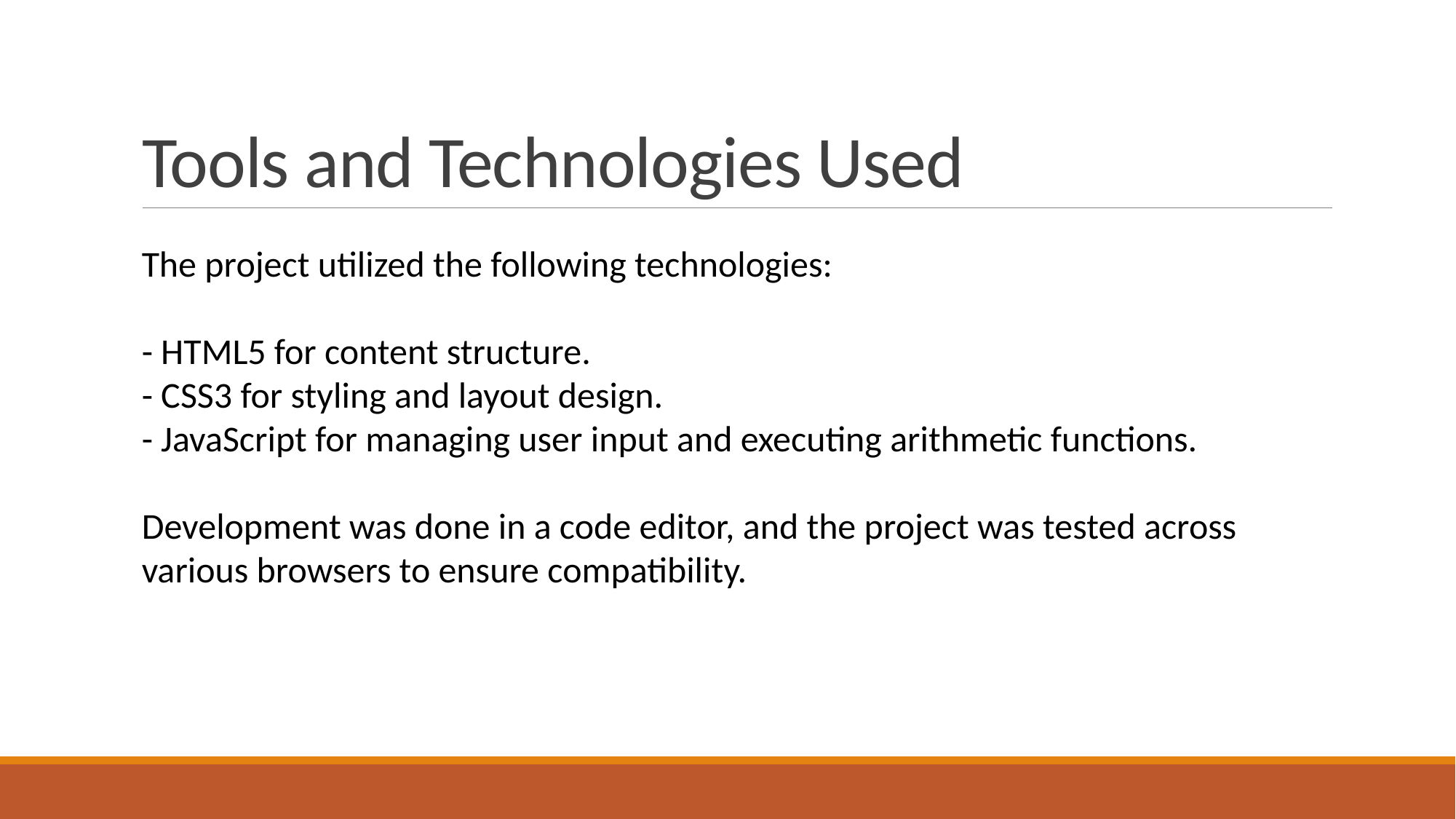

# Tools and Technologies Used
The project utilized the following technologies:

- HTML5 for content structure.
- CSS3 for styling and layout design.
- JavaScript for managing user input and executing arithmetic functions.

Development was done in a code editor, and the project was tested across various browsers to ensure compatibility.